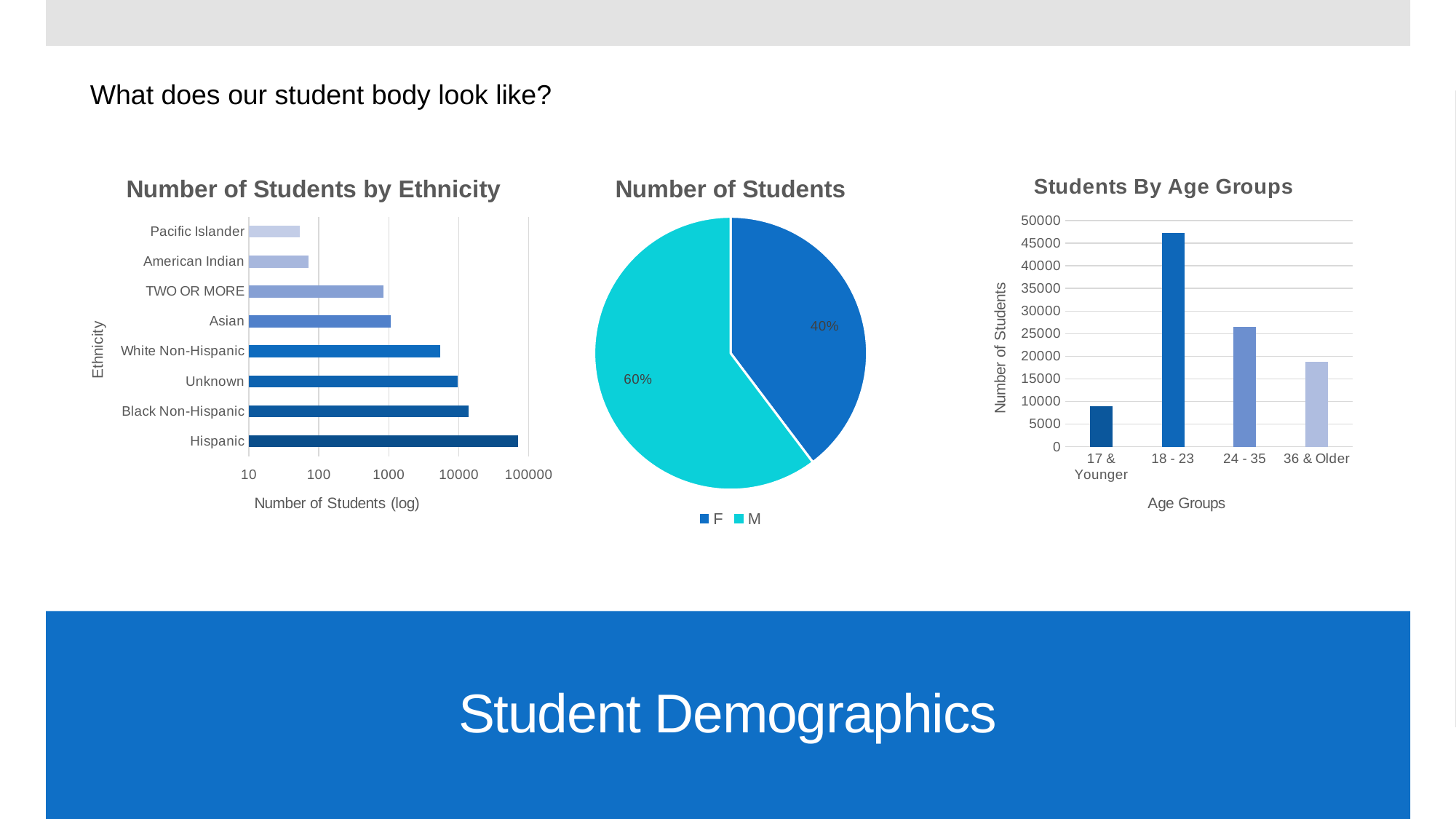

What does our student body look like?

### Chart: Number of Students by Ethnicity

| Category |  |
|---|---|
| Hispanic | 70656.0 |
| Black Non-Hispanic | 13863.0 |
| Unknown | 9696.0 |
| White Non-Hispanic | 5365.0 |
| Asian | 1071.0 |
| TWO OR MORE | 833.0 |
| American Indian | 71.0 |
| Pacific Islander | 53.0 |

### Chart: Number of Students

| Category | Number of Students |
|---|---|
| F | 40343.0 |
| M | 61265.0 |

### Chart: Students By Age Groups

| Category |  |
|---|---|
| 17 & Younger | 9006.0 |
| 18 - 23 | 47237.0 |
| 24 - 35 | 26516.0 |
| 36 & Older | 18849.0 |
# Student Demographics